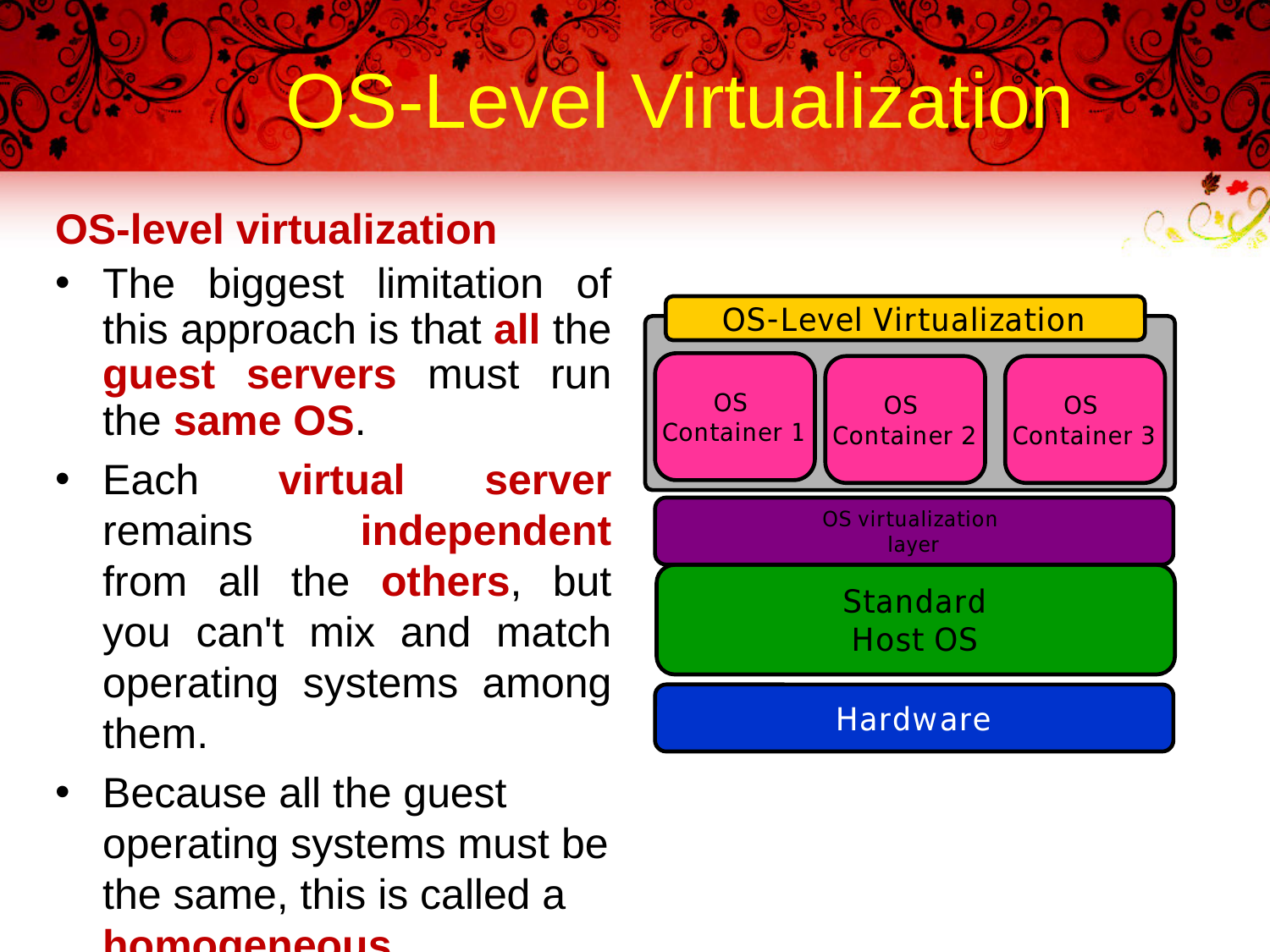

# OS-Level Virtualization
OS-level virtualization
The biggest limitation of this approach is that all the guest servers must run the same OS.
Each virtual server remains independent from all the others, but you can't mix and match operating systems among them.
Because all the guest operating systems must be the same, this is called a homogeneous environment.
OS-Level Virtualization

OS
Container 1
OS
Container 2
OS
Container 3
OS virtualization
layer
Standard
Host OS
Hardware